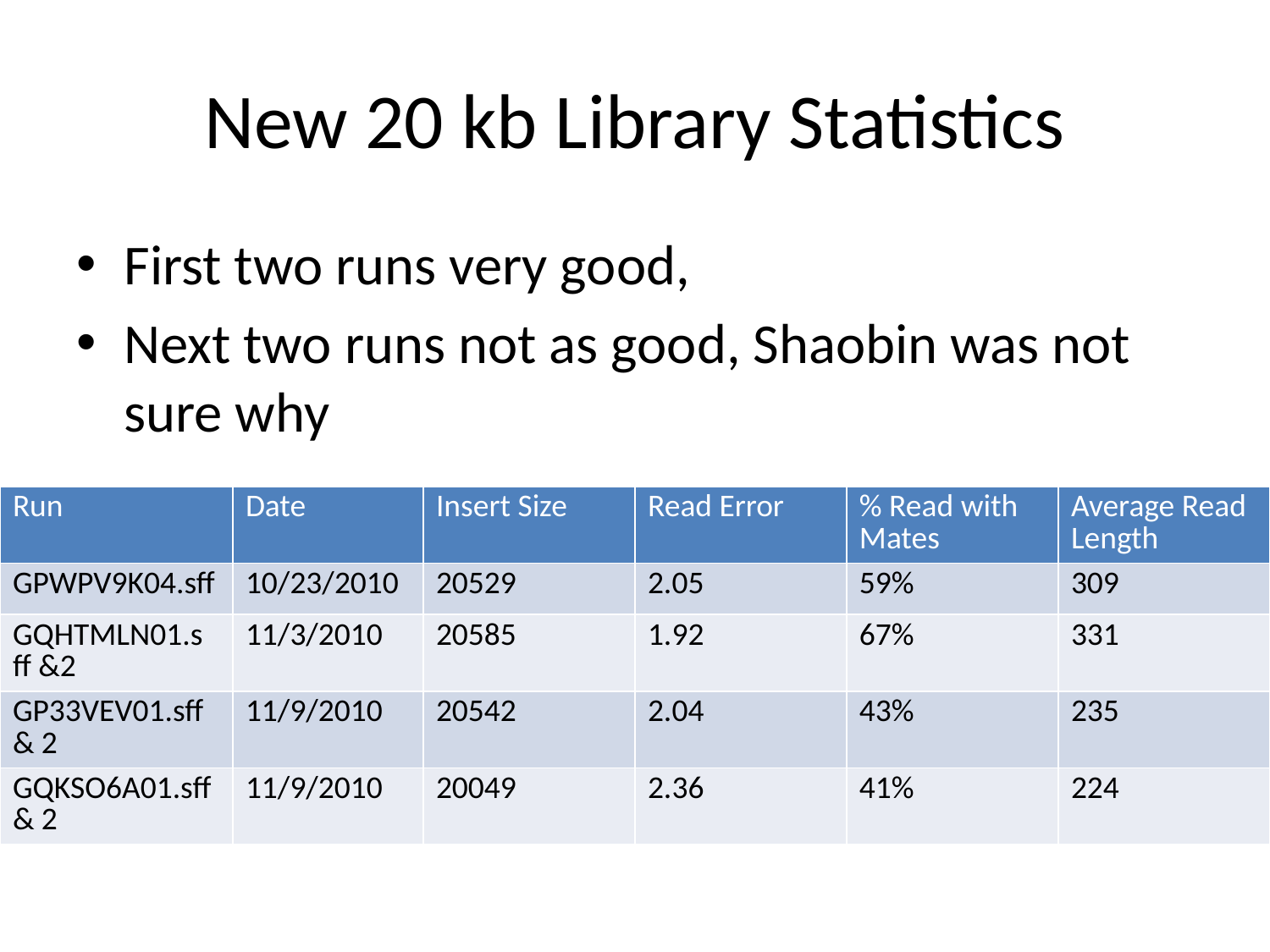

# New 20 kb Library Statistics
First two runs very good,
Next two runs not as good, Shaobin was not sure why
| Run | Date | Insert Size | Read Error | % Read with Mates | Average Read Length |
| --- | --- | --- | --- | --- | --- |
| GPWPV9K04.sff | 10/23/2010 | 20529 | 2.05 | 59% | 309 |
| GQHTMLN01.sff &2 | 11/3/2010 | 20585 | 1.92 | 67% | 331 |
| GP33VEV01.sff & 2 | 11/9/2010 | 20542 | 2.04 | 43% | 235 |
| GQKSO6A01.sff & 2 | 11/9/2010 | 20049 | 2.36 | 41% | 224 |